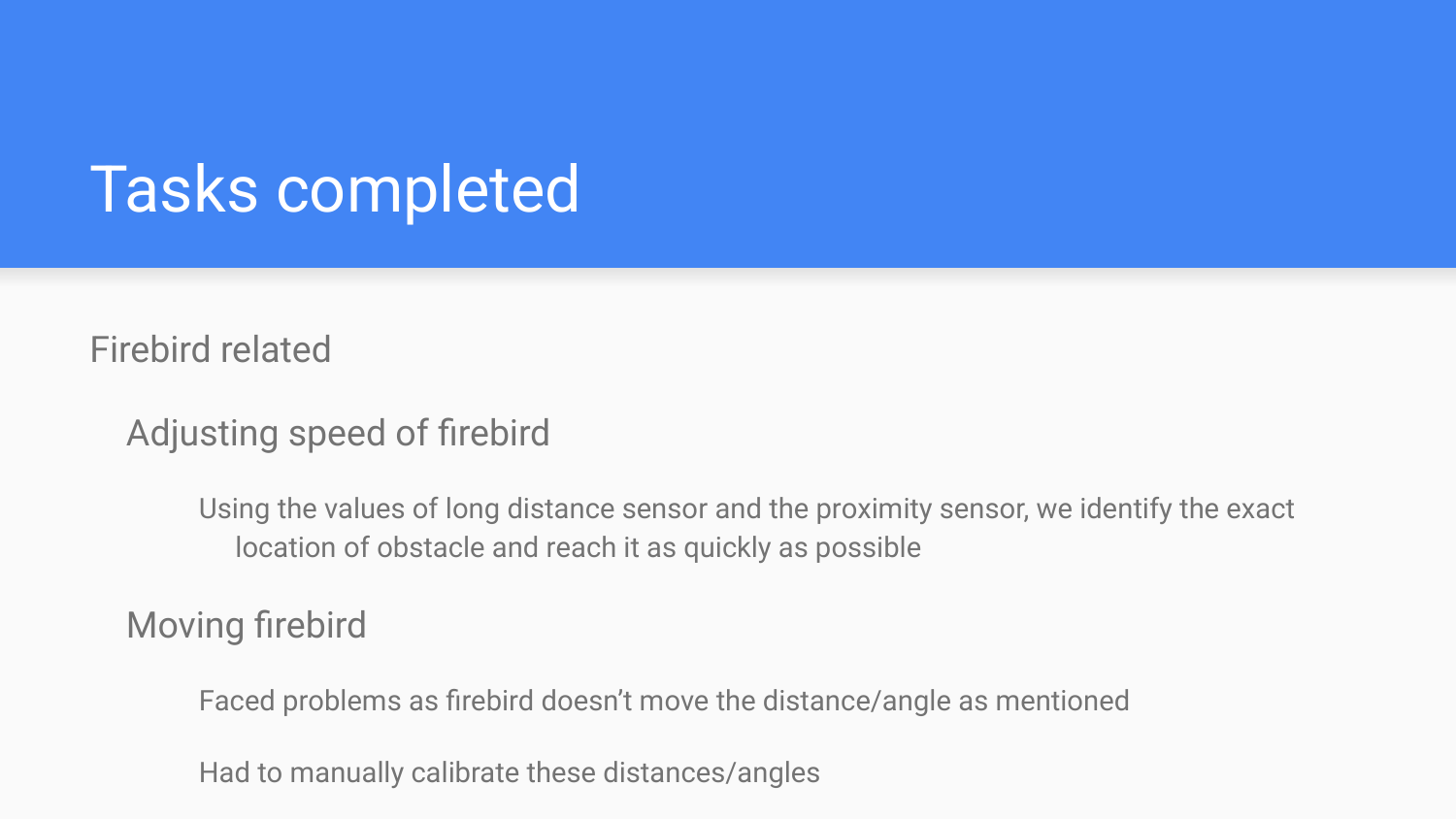

# Tasks completed
Firebird related
Adjusting speed of firebird
Using the values of long distance sensor and the proximity sensor, we identify the exact location of obstacle and reach it as quickly as possible
Moving firebird
Faced problems as firebird doesn’t move the distance/angle as mentioned
Had to manually calibrate these distances/angles